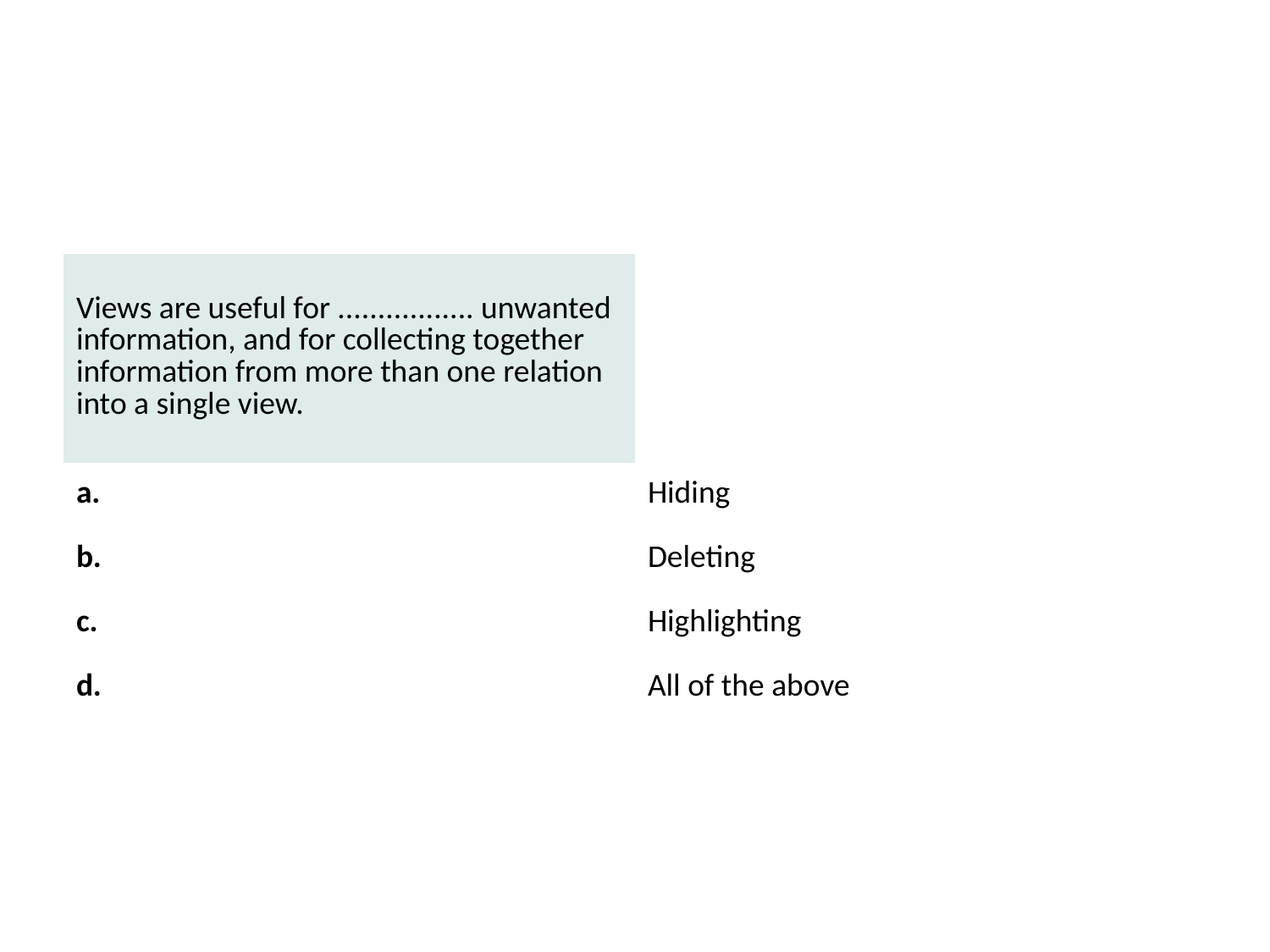

#
| Views are useful for ................. unwanted information, and for collecting together information from more than one relation into a single view. |  |
| --- | --- |
| a. | Hiding |
| b. | Deleting |
| c. | Highlighting |
| d. | All of the above |